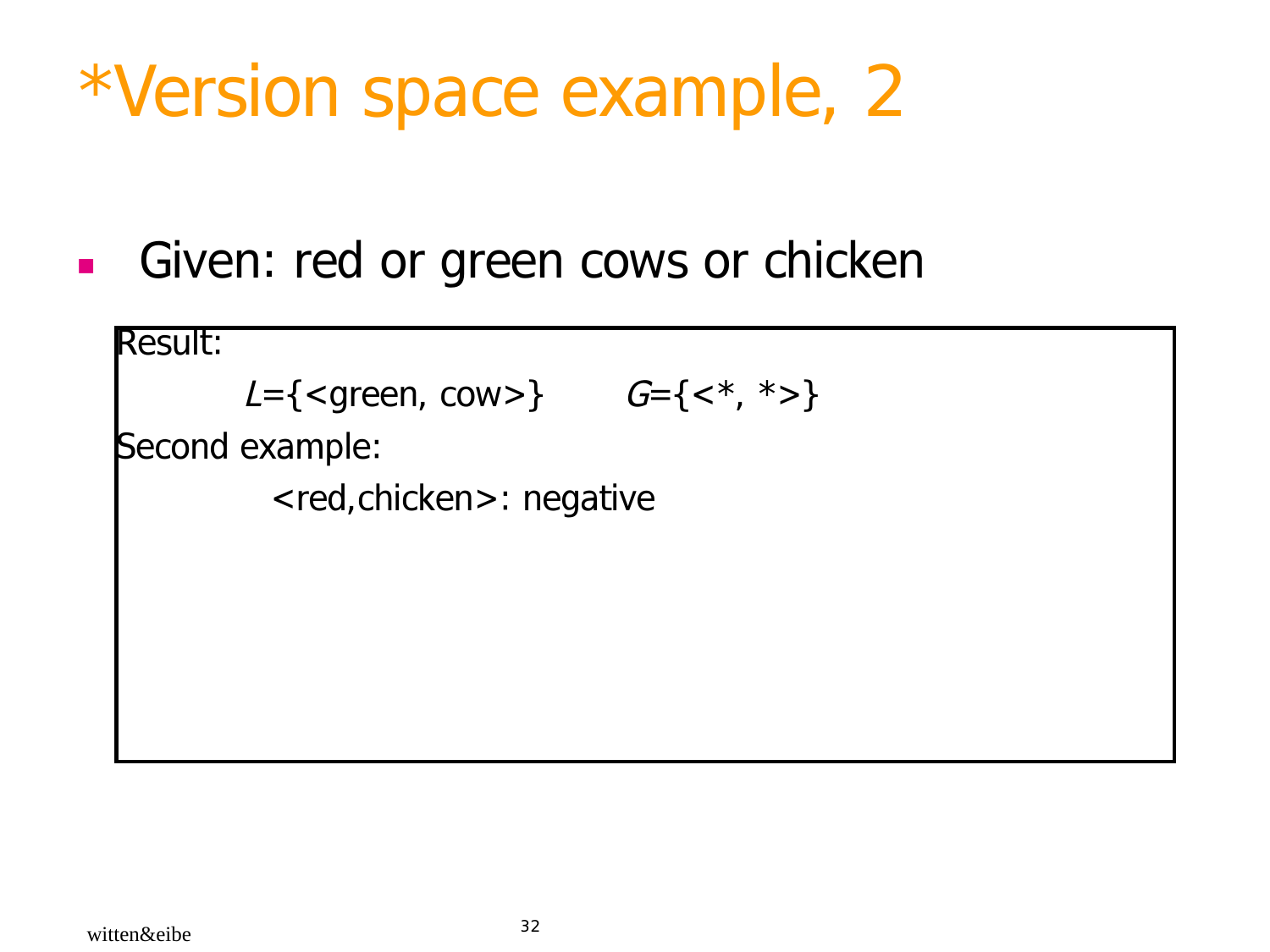

# *Version space example, 2
Given: red or green cows or chicken
| Result: L={<green, cow>} G={<\*, \*>} Second example: <red,chicken>: negative |
| --- |
32
witten&eibe